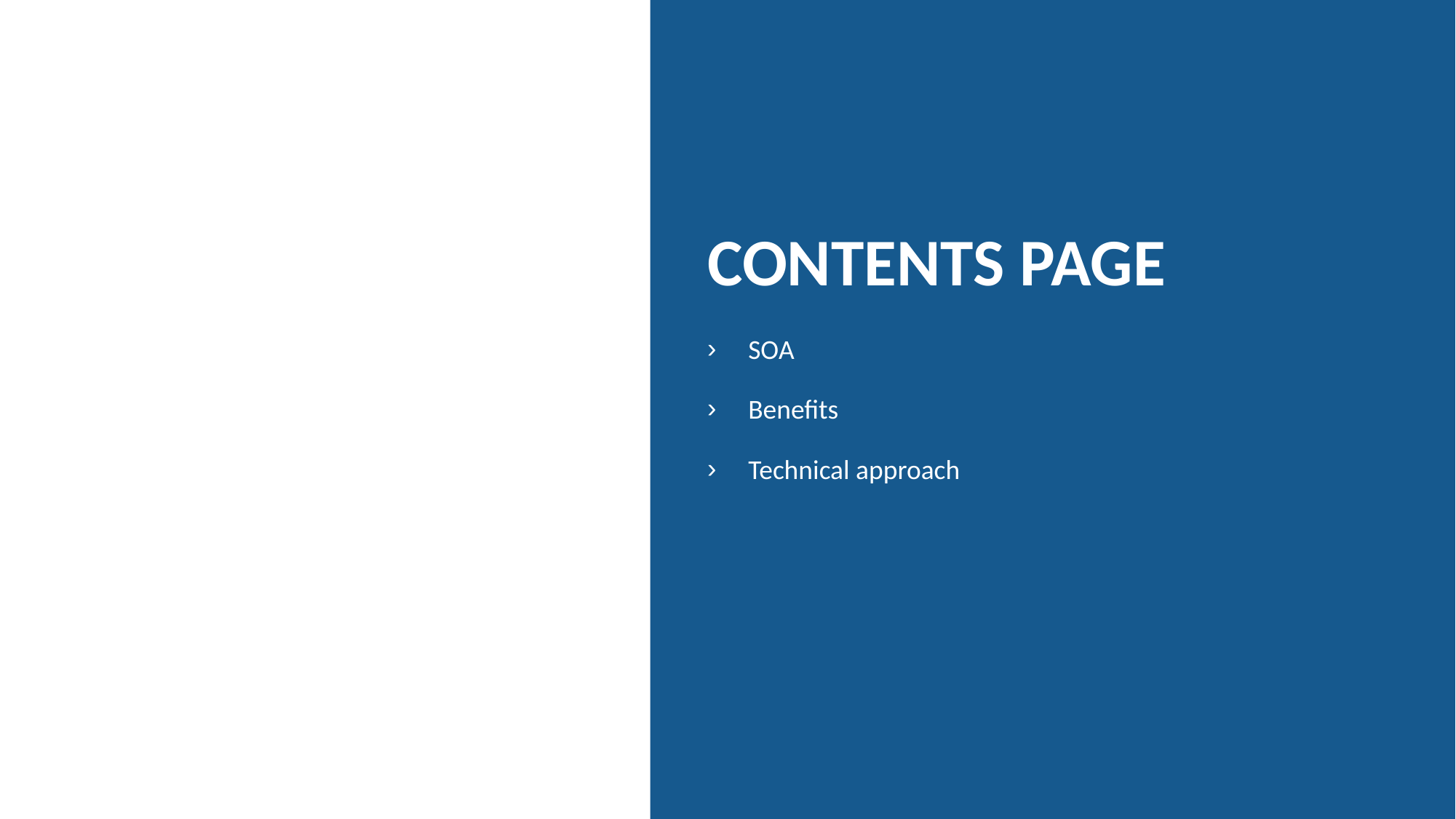

# Contents page
SOA
Benefits
Technical approach